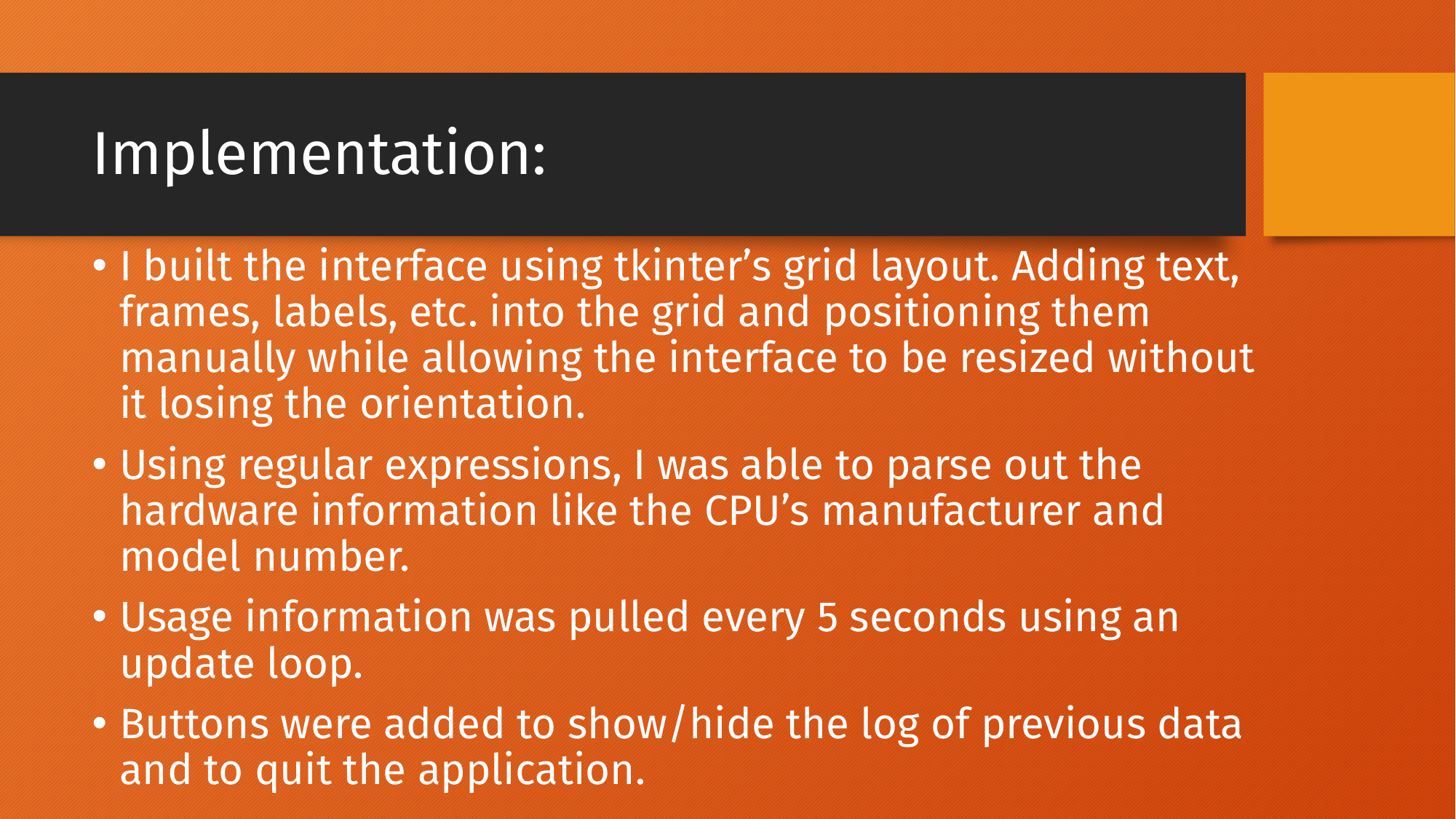

# Implementation:
I built the interface using tkinter’s grid layout. Adding text, frames, labels, etc. into the grid and positioning them manually while allowing the interface to be resized without it losing the orientation.
Using regular expressions, I was able to parse out the hardware information like the CPU’s manufacturer and model number.
Usage information was pulled every 5 seconds using an update loop.
Buttons were added to show/hide the log of previous data and to quit the application.